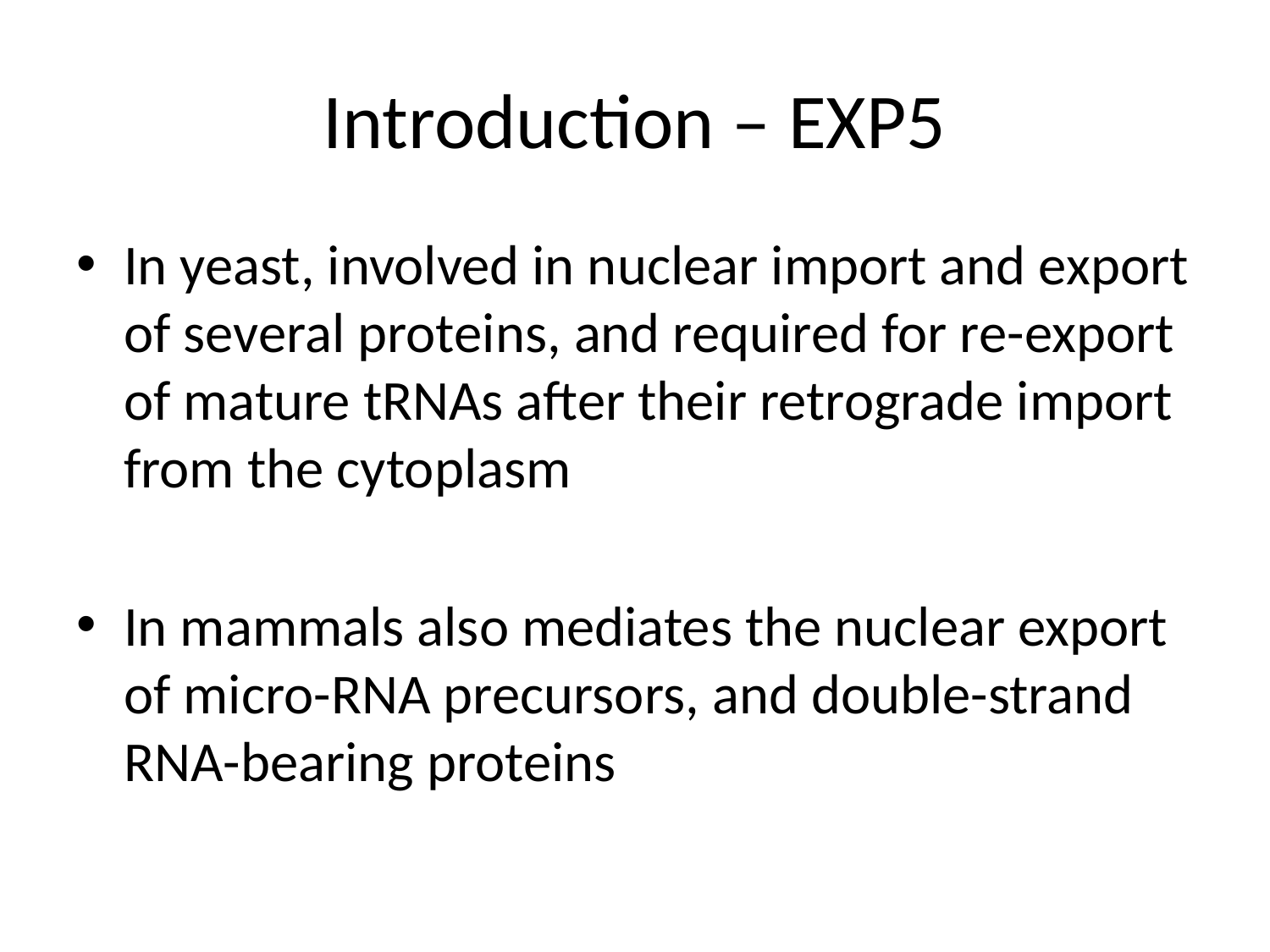

# Introduction – EXP5
In yeast, involved in nuclear import and export of several proteins, and required for re-export of mature tRNAs after their retrograde import from the cytoplasm

In mammals also mediates the nuclear export of micro-RNA precursors, and double-strand RNA-bearing proteins